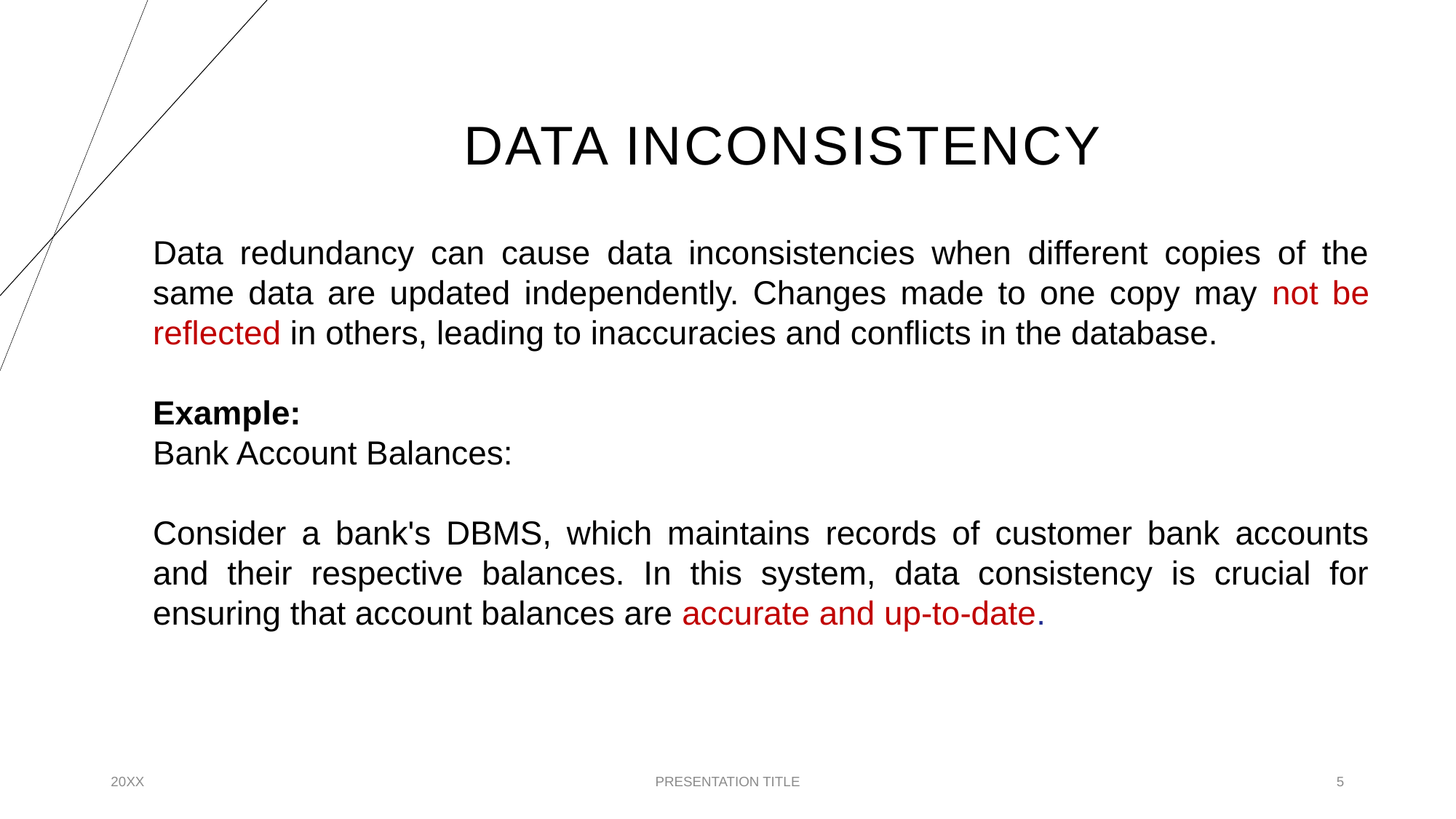

# Data Inconsistency
Data redundancy can cause data inconsistencies when different copies of the same data are updated independently. Changes made to one copy may not be reflected in others, leading to inaccuracies and conflicts in the database.

Example:
Bank Account Balances:

Consider a bank's DBMS, which maintains records of customer bank accounts and their respective balances. In this system, data consistency is crucial for ensuring that account balances are accurate and up-to-date.

20XX
PRESENTATION TITLE
5